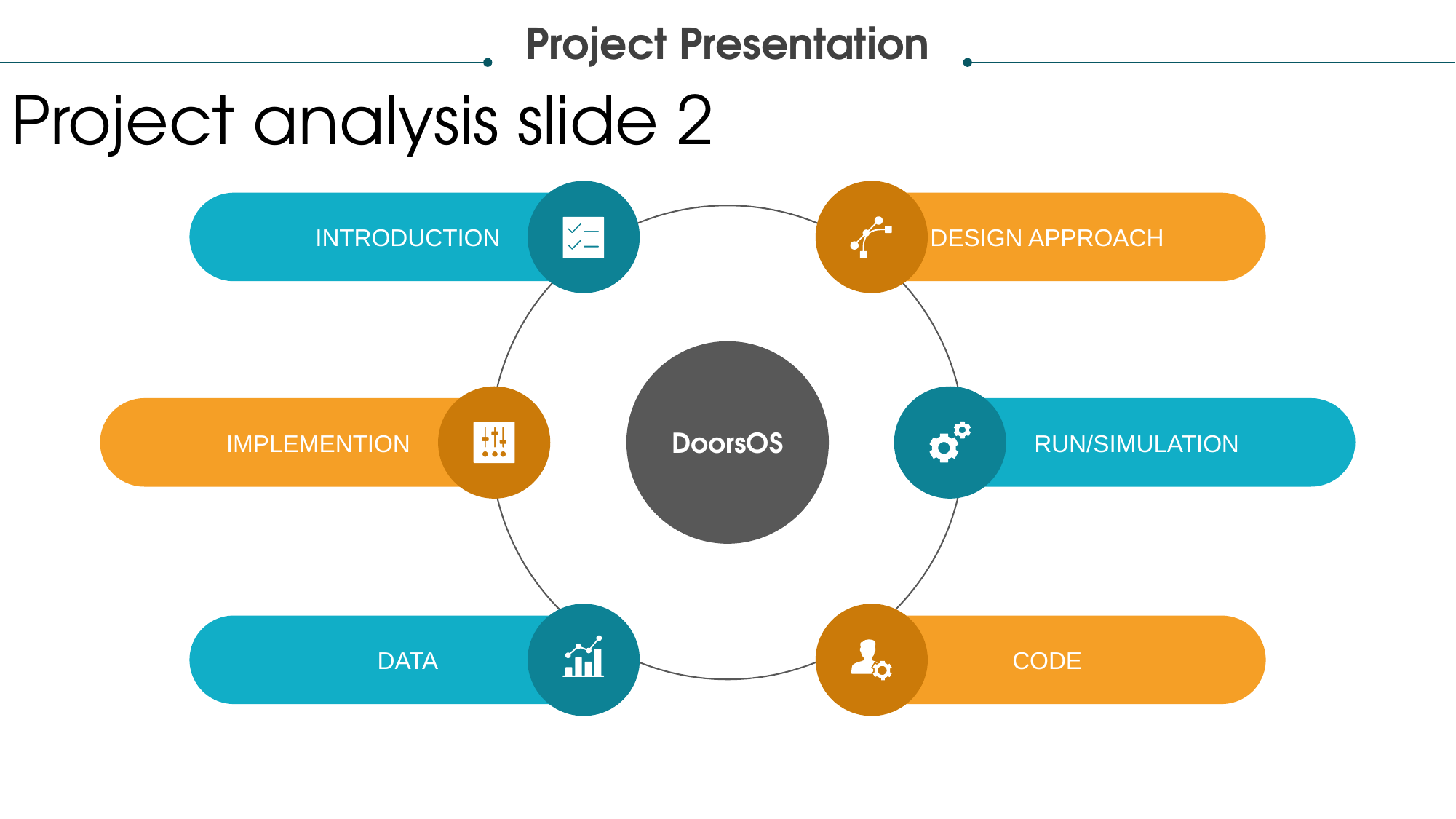

Project Presentation
Project analysis slide 2

INTRODUCTION
DESIGN APPROACH

DoorsOS

IMPLEMENTION
RUN/SIMULATION

DATA
CODE